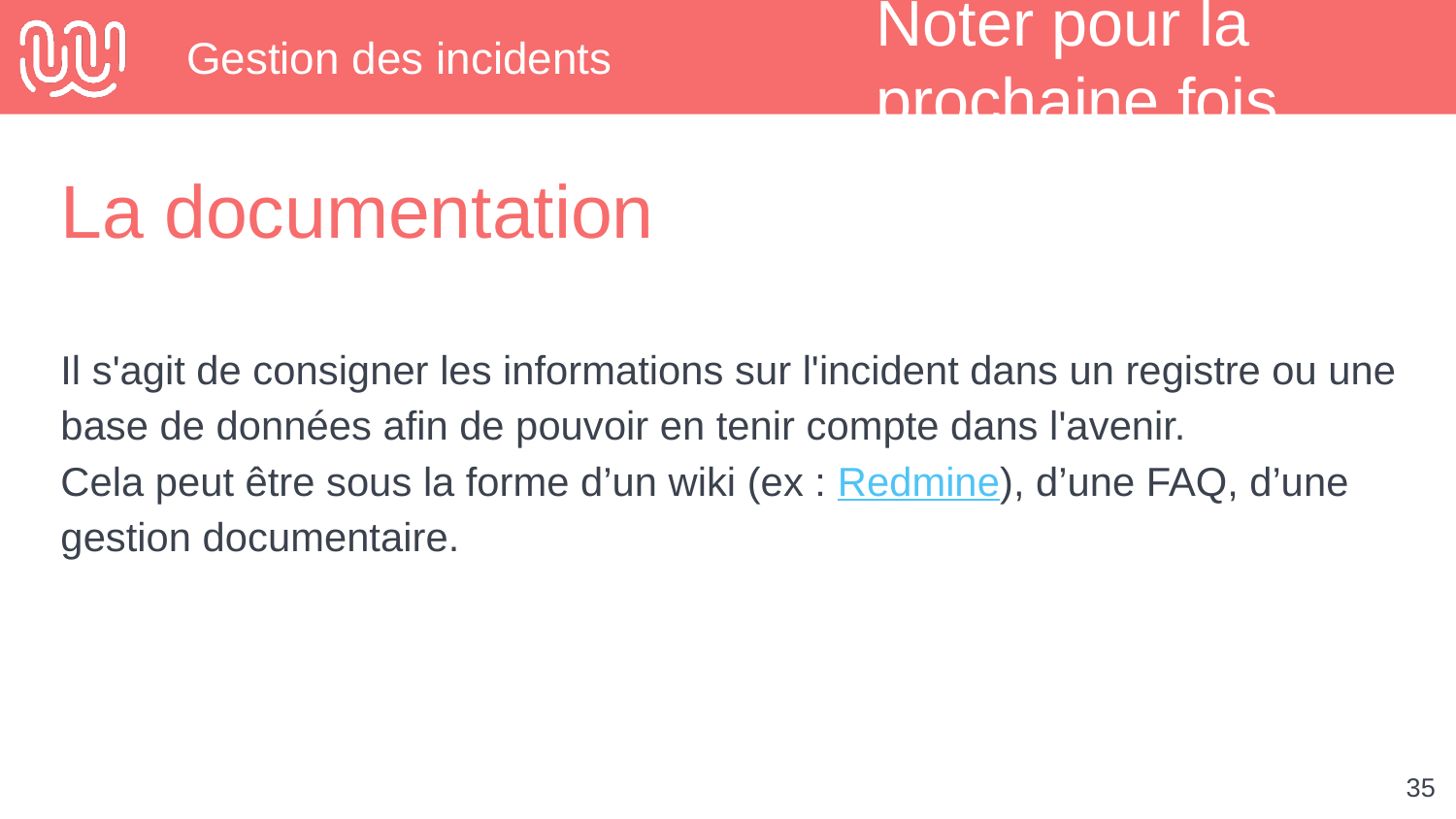

# Gestion des incidents
Noter pour la prochaine fois
La documentation
Il s'agit de consigner les informations sur l'incident dans un registre ou une base de données afin de pouvoir en tenir compte dans l'avenir.
Cela peut être sous la forme d’un wiki (ex : Redmine), d’une FAQ, d’une gestion documentaire.

35